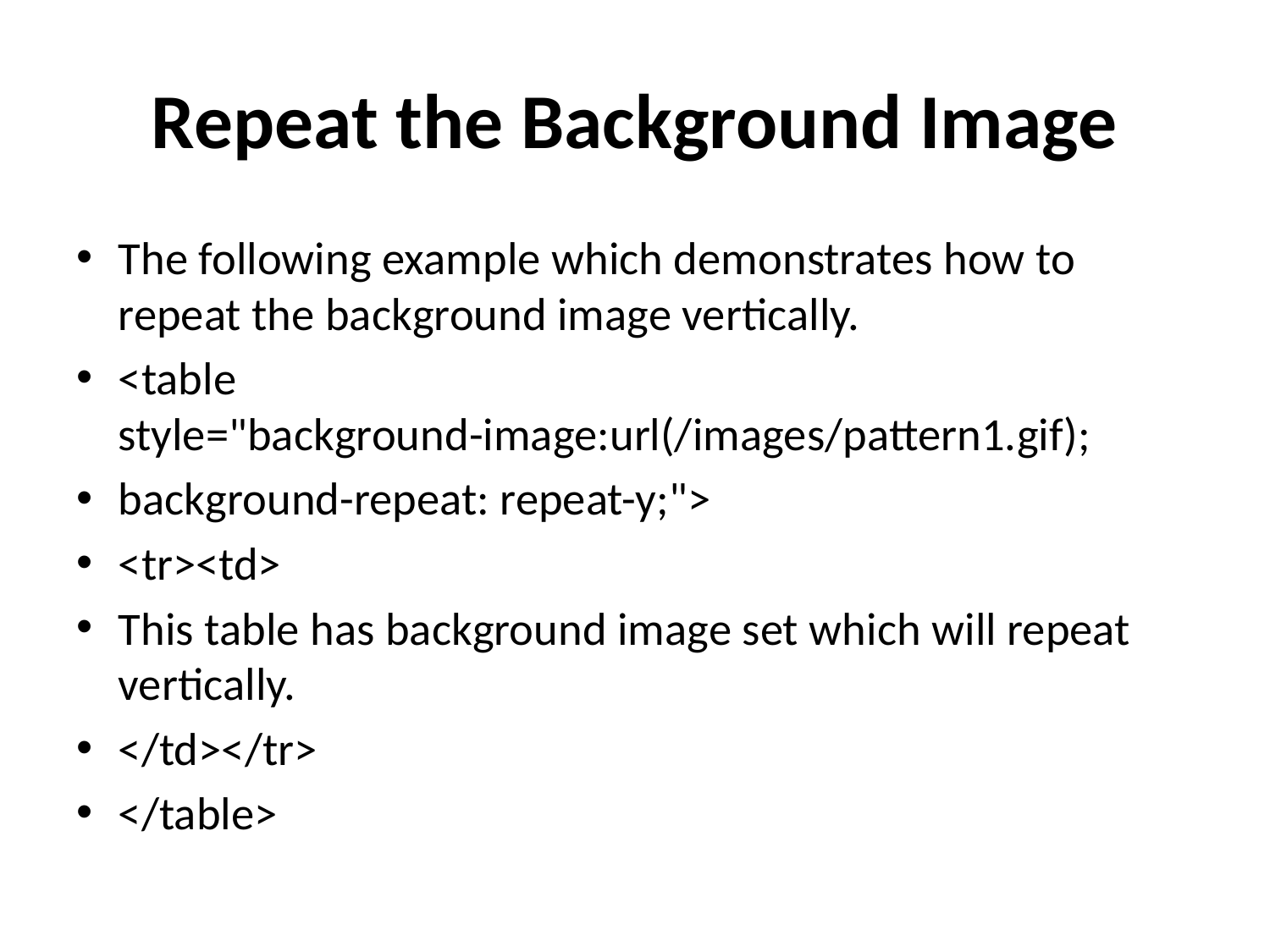

# Repeat the Background Image
The following example which demonstrates how to repeat the background image vertically.
<table style="background-image:url(/images/pattern1.gif);
background-repeat: repeat-y;">
<tr><td>
This table has background image set which will repeat vertically.
</td></tr>
</table>